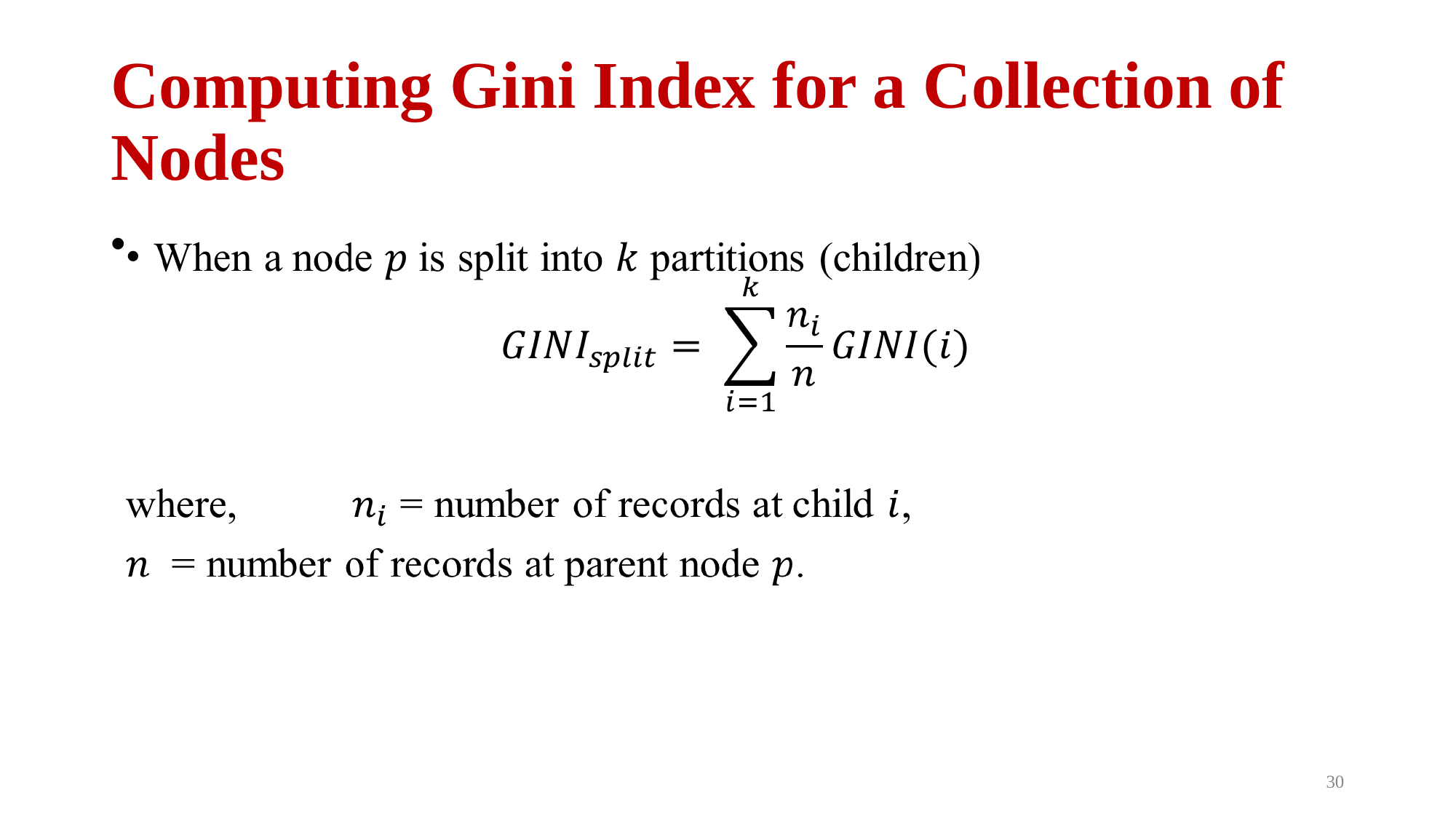

# Computing Gini Index for a Collection of Nodes

30